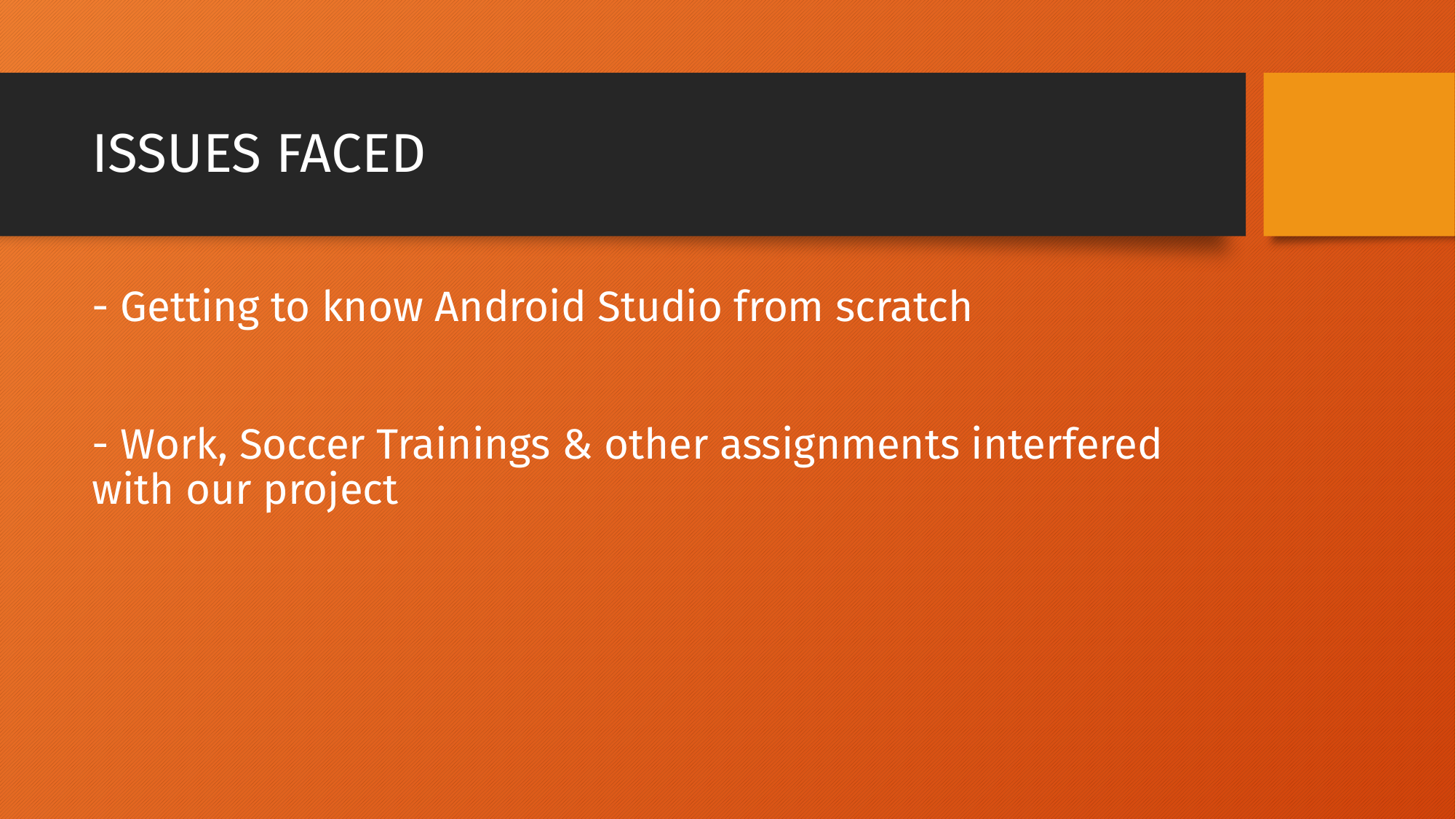

# ISSUES FACED
- Getting to know Android Studio from scratch
- Work, Soccer Trainings & other assignments interfered with our project